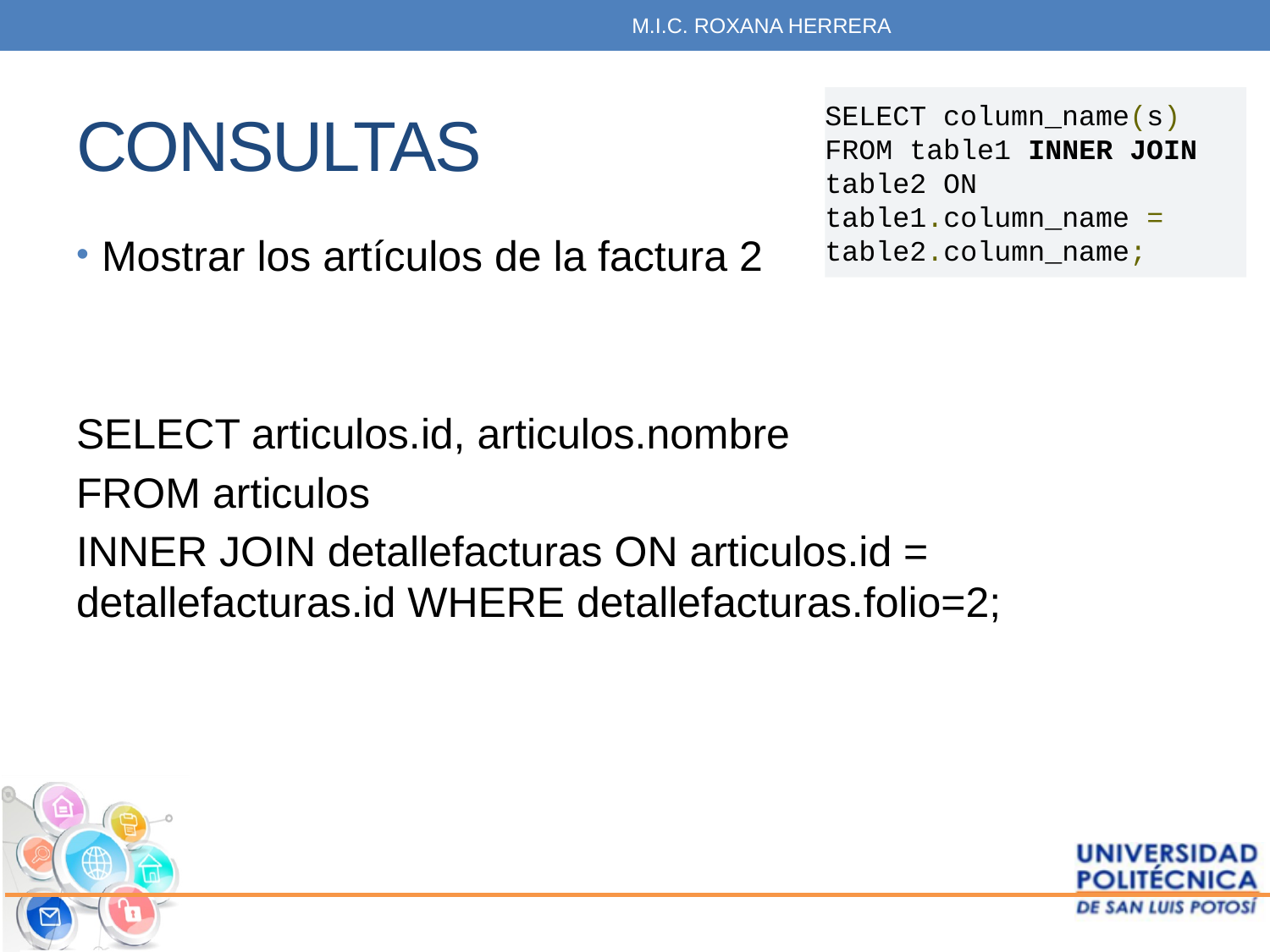

M.I.C. ROXANA HERRERA
# CONSULTAS
SELECT column_name(s) FROM table1 INNER JOIN table2 ON table1.column_name = table2.column_name;
Mostrar los artículos de la factura 2

SELECT articulos.id, articulos.nombre
FROM articulos
INNER JOIN detallefacturas ON articulos.id = detallefacturas.id WHERE detallefacturas.folio=2;